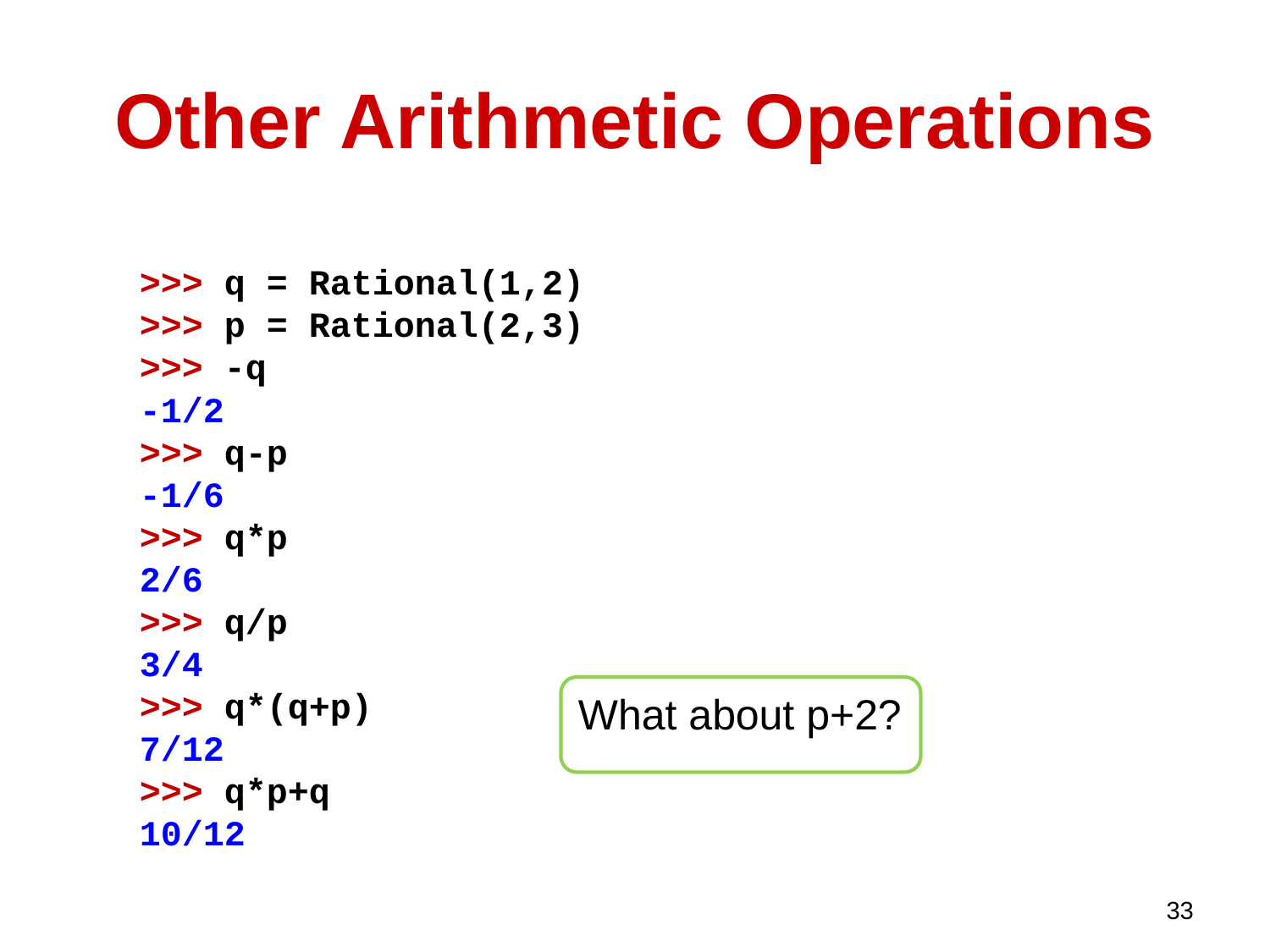

# Other Arithmetic Operations
>>> q = Rational(1,2)
>>> p = Rational(2,3)
>>> -q
-1/2
>>> q-p
-1/6
>>> q*p
2/6
>>> q/p
3/4
>>> q*(q+p)
7/12
>>> q*p+q
10/12
What about p+2?
33